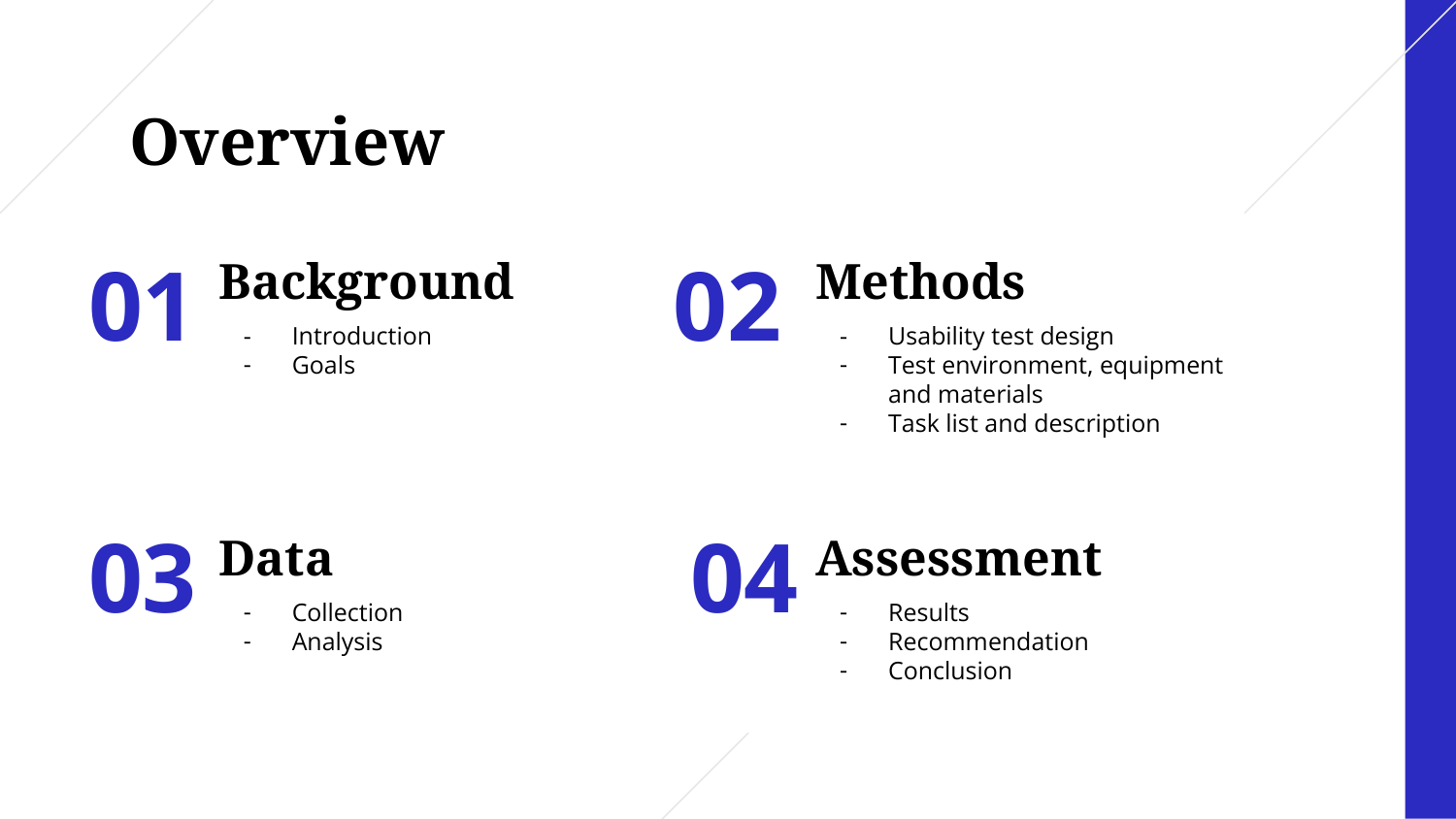

# Overview
Background
Methods
01
02
Introduction
Goals
Usability test design
Test environment, equipment and materials
Task list and description
Data
Assessment
03
04
Collection
Analysis
Results
Recommendation
Conclusion